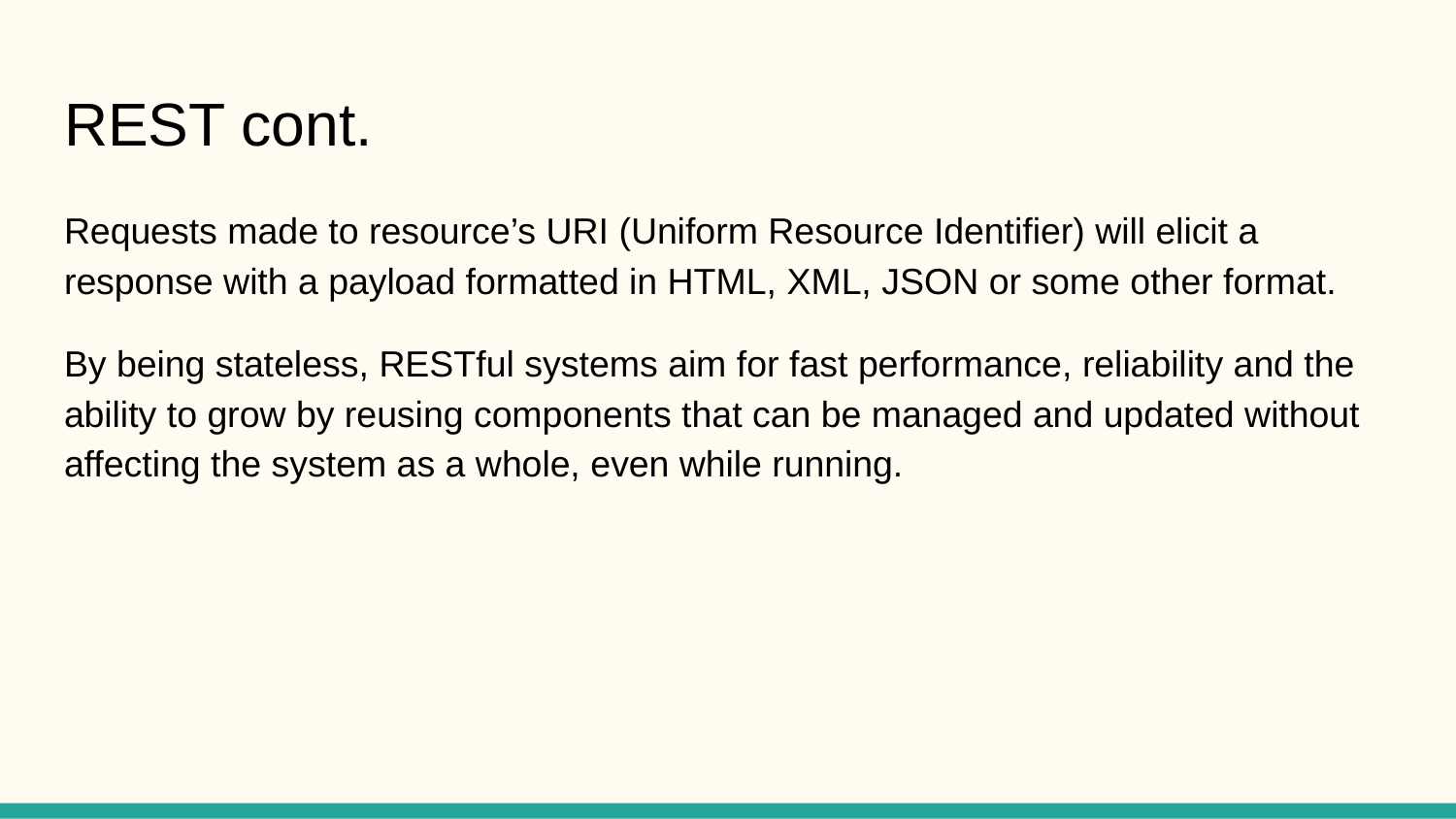

# REST cont.
Requests made to resource’s URI (Uniform Resource Identifier) will elicit a response with a payload formatted in HTML, XML, JSON or some other format.
By being stateless, RESTful systems aim for fast performance, reliability and the ability to grow by reusing components that can be managed and updated without affecting the system as a whole, even while running.